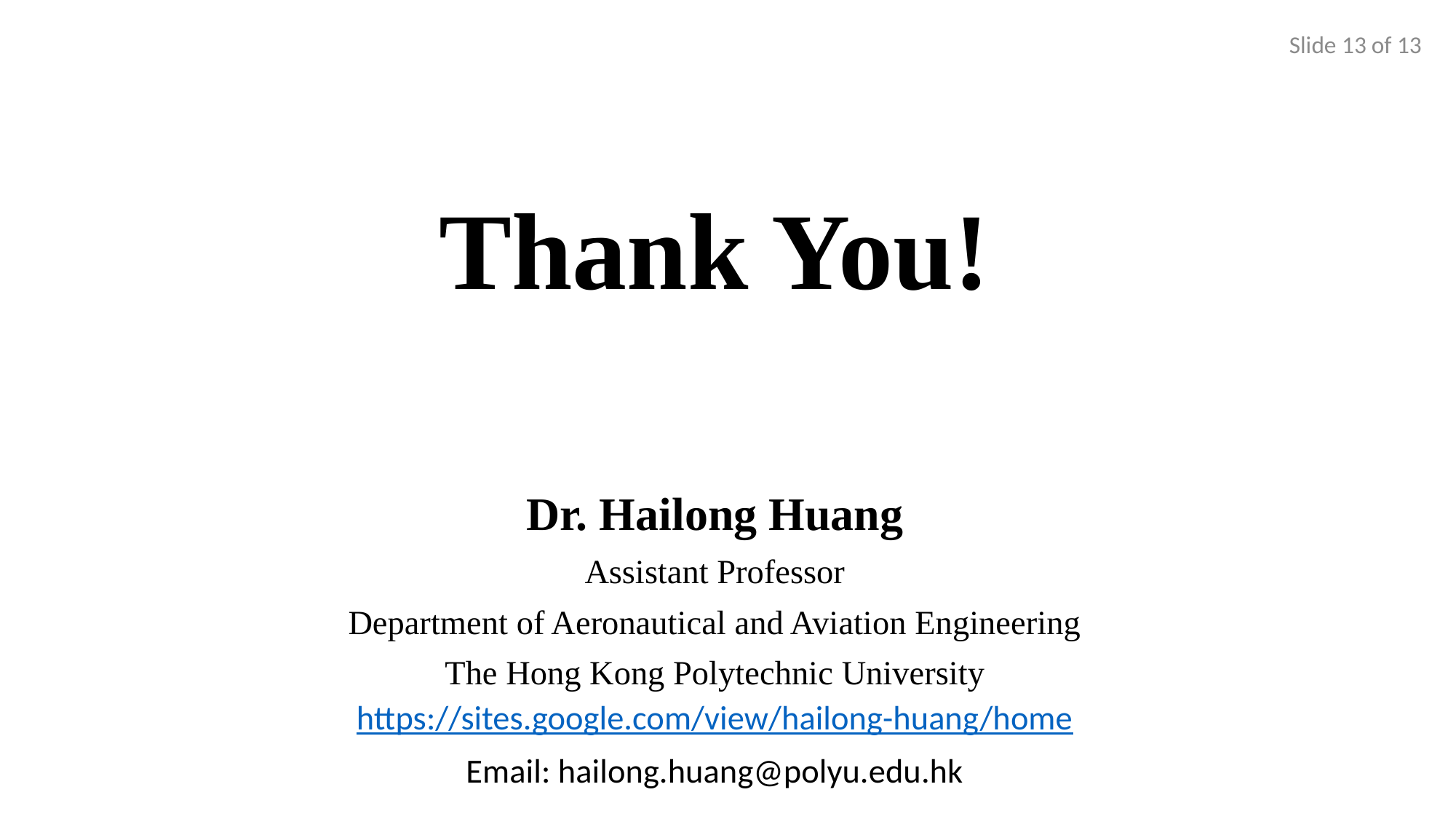

Slide 13 of 13
Thank You!
Dr. Hailong Huang
Assistant Professor
Department of Aeronautical and Aviation Engineering
The Hong Kong Polytechnic University
https://sites.google.com/view/hailong-huang/home
Email: hailong.huang@polyu.edu.hk